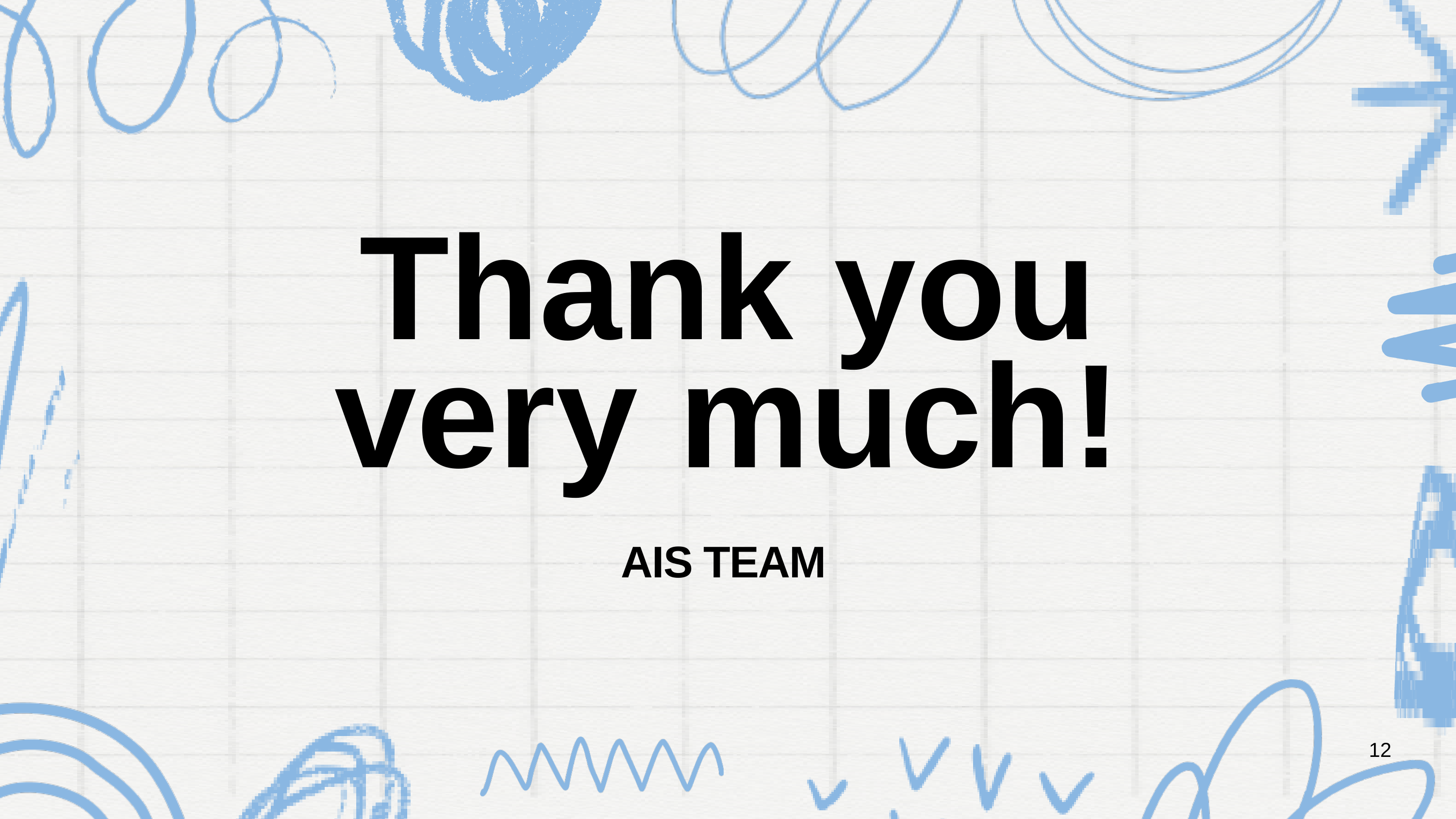

Thank you very much!

AIS TEAM

12